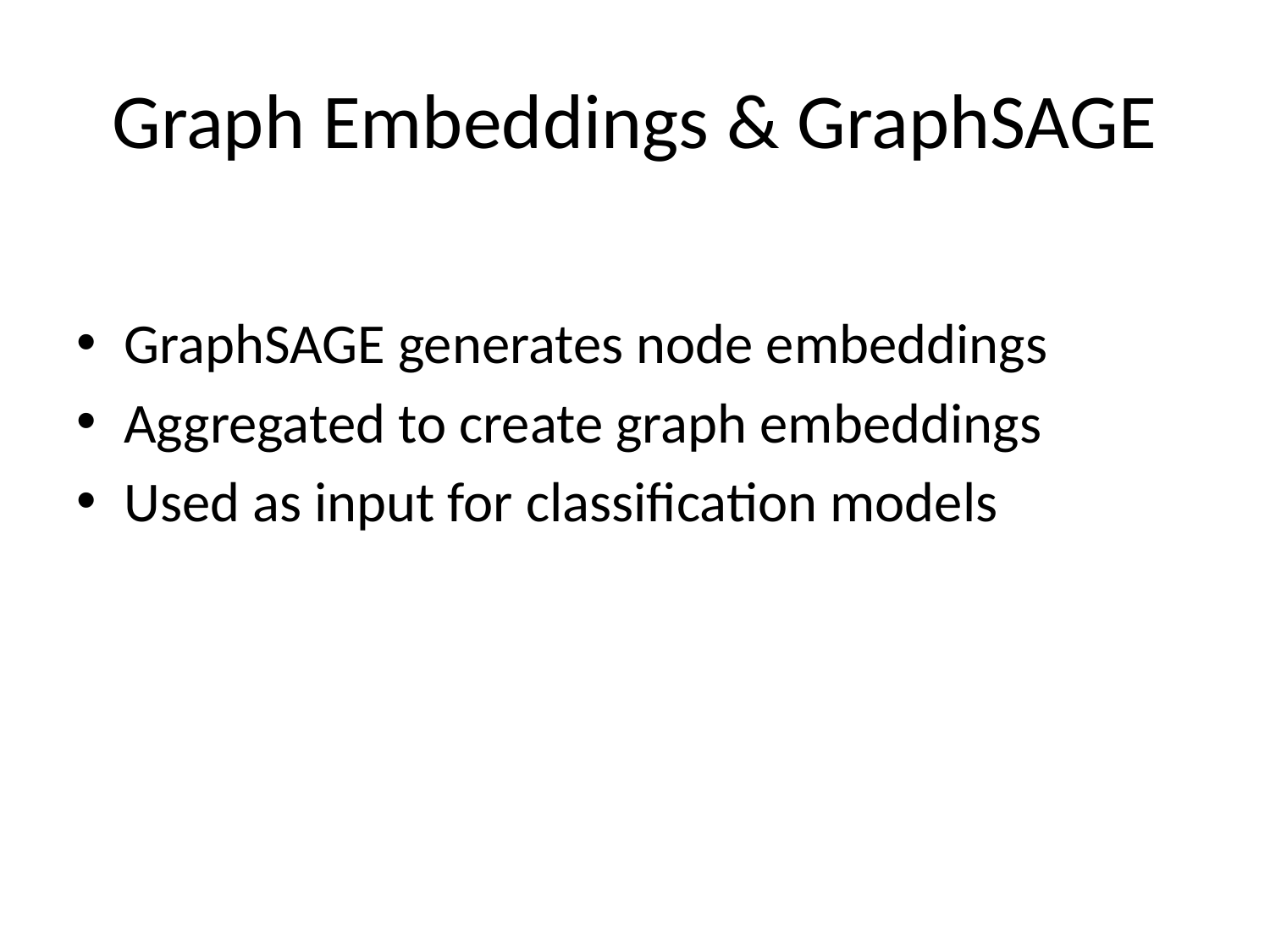

# Graph Embeddings & GraphSAGE

GraphSAGE generates node embeddings
Aggregated to create graph embeddings
Used as input for classification models